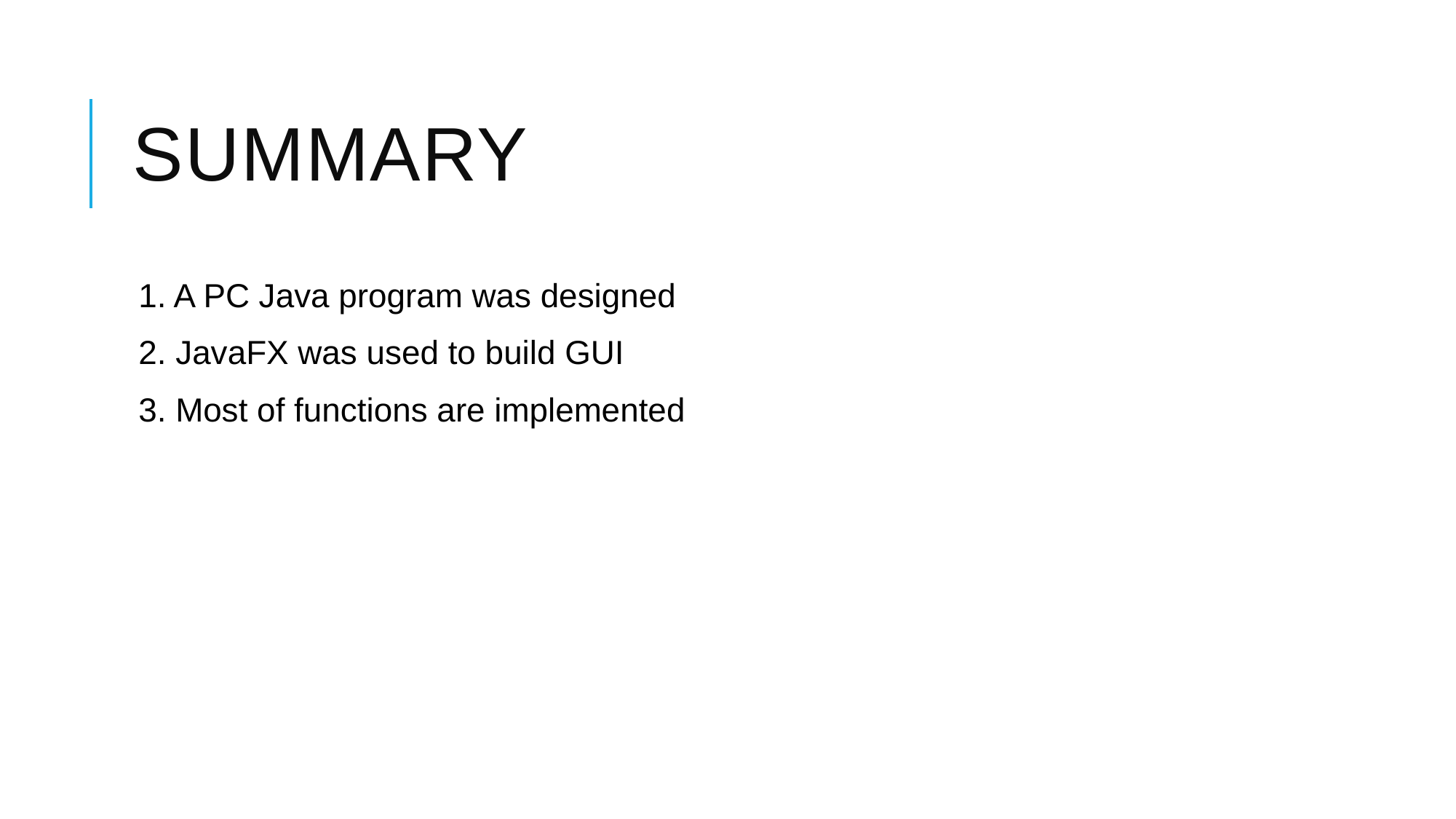

# Summary
1. A PC Java program was designed
2. JavaFX was used to build GUI
3. Most of functions are implemented